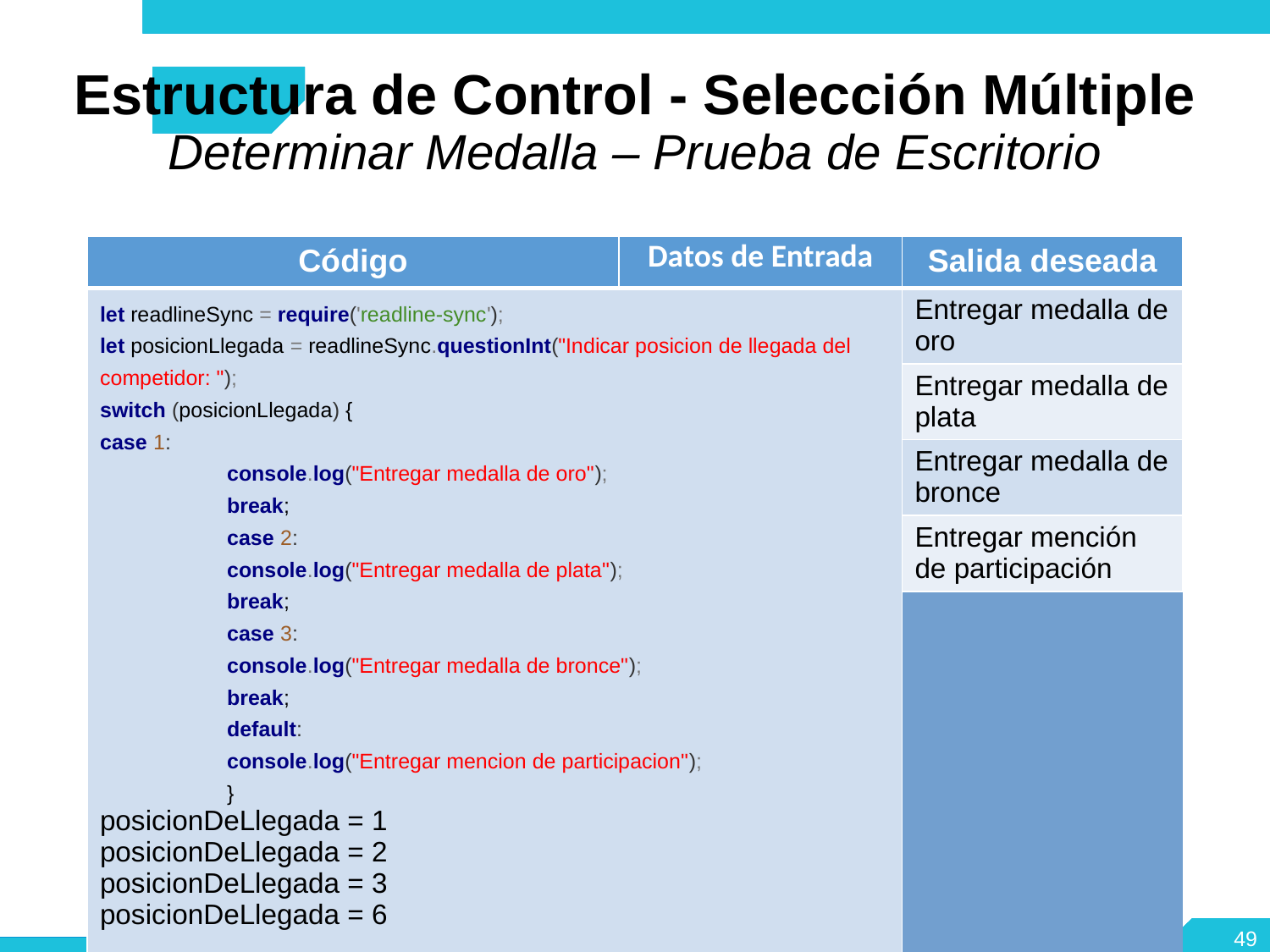

Estructura de Control - Selección Múltiple Determinar Medalla – Prueba de Escritorio
| Código | Datos de Entrada | Salida deseada |
| --- | --- | --- |
| let readlineSync = require('readline-sync'); let posicionLlegada = readlineSync.questionInt("Indicar posicion de llegada del competidor: "); switch (posicionLlegada) { case 1: console.log("Entregar medalla de oro"); break; case 2: console.log("Entregar medalla de plata"); break; case 3: console.log("Entregar medalla de bronce"); break; default: console.log("Entregar mencion de participacion"); } | posicionDeLlegada = 1 | Entregar medalla de oro |
|  | posicionDeLlegada = 2 | Entregar medalla de plata |
|  | posicionDeLlegada = 3 | Entregar medalla de bronce |
|  | posicionDeLlegada = 6 | Entregar mención de participación |
|  |
49